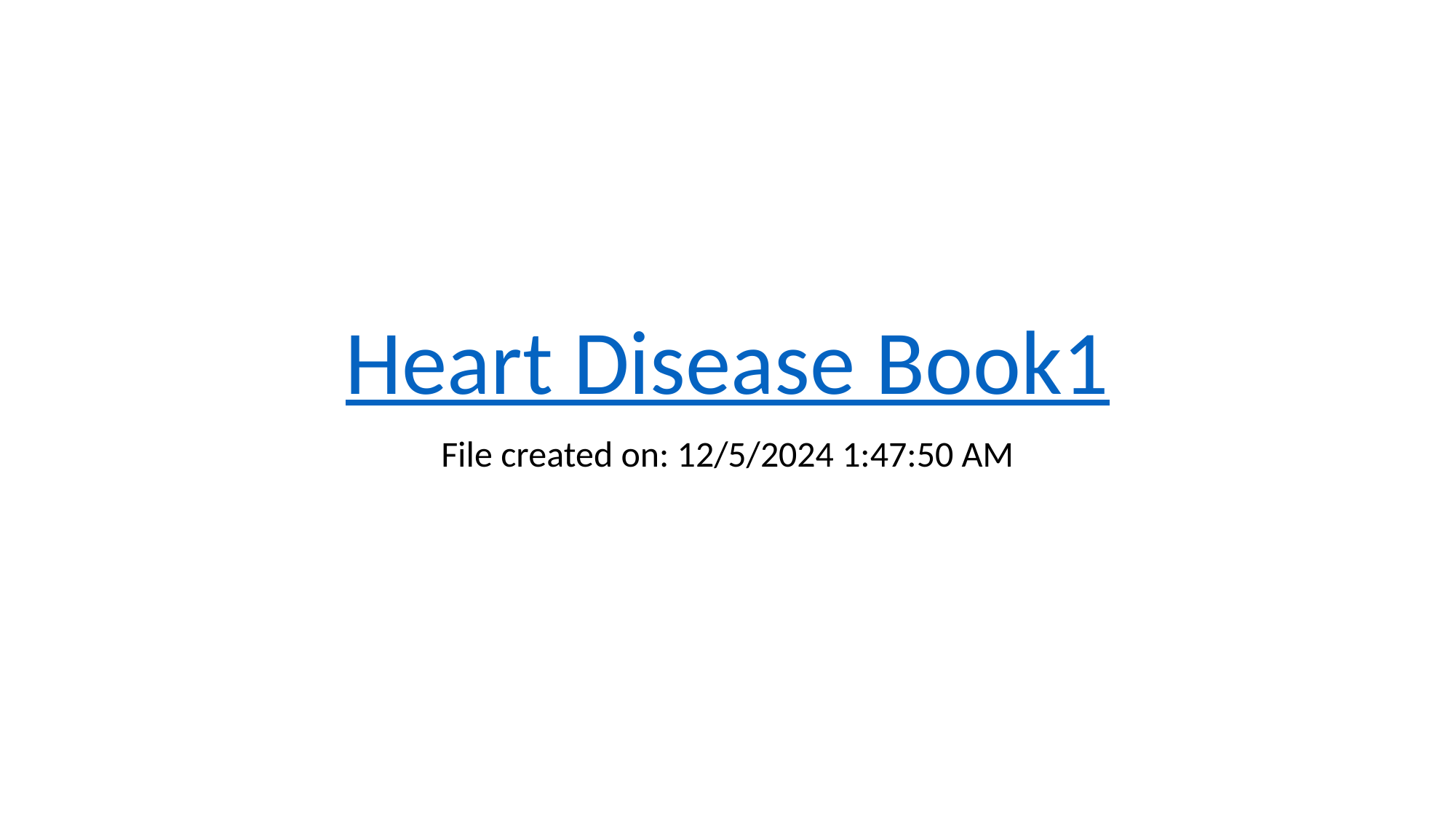

# Heart Disease Book1
File created on: 12/5/2024 1:47:50 AM